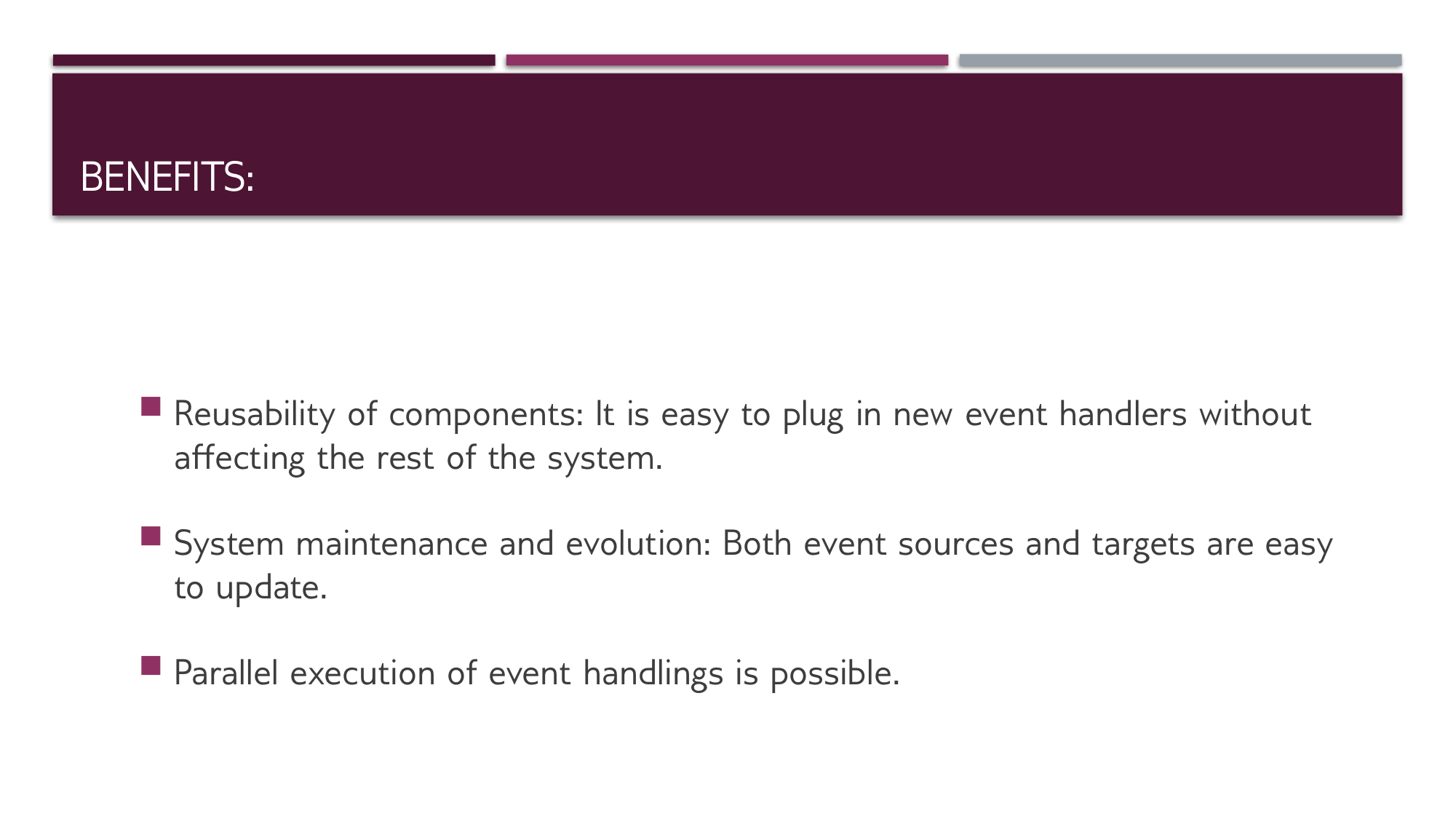

# Benefits:

Reusability of components: It is easy to plug in new event handlers without affecting the rest of the system.

System maintenance and evolution: Both event sources and targets are easy to update.

Parallel execution of event handlings is possible.